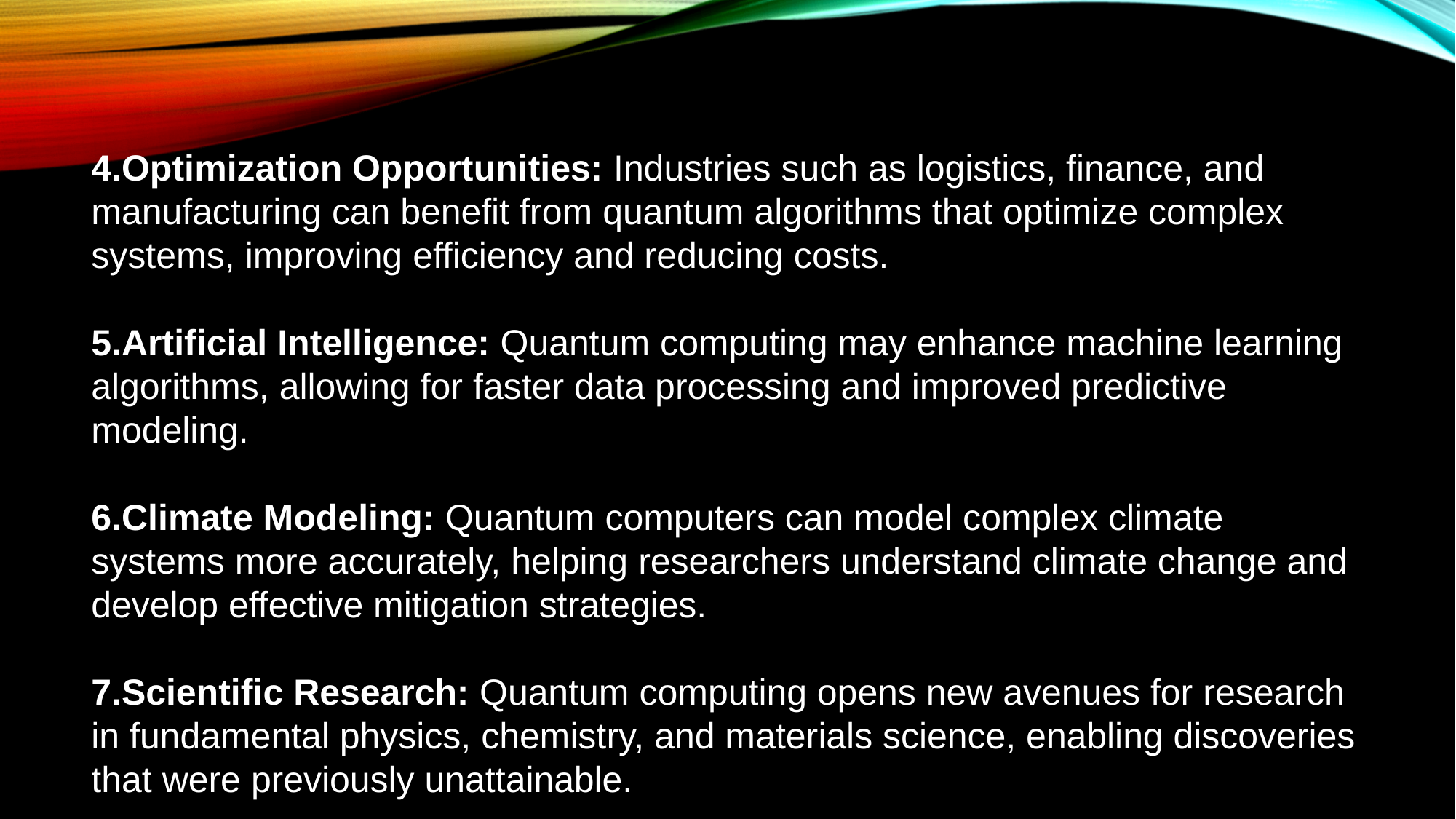

4.Optimization Opportunities: Industries such as logistics, finance, and manufacturing can benefit from quantum algorithms that optimize complex systems, improving efficiency and reducing costs.

5.Artificial Intelligence: Quantum computing may enhance machine learning algorithms, allowing for faster data processing and improved predictive modeling.

6.Climate Modeling: Quantum computers can model complex climate systems more accurately, helping researchers understand climate change and develop effective mitigation strategies.

7.Scientific Research: Quantum computing opens new avenues for research in fundamental physics, chemistry, and materials science, enabling discoveries that were previously unattainable.